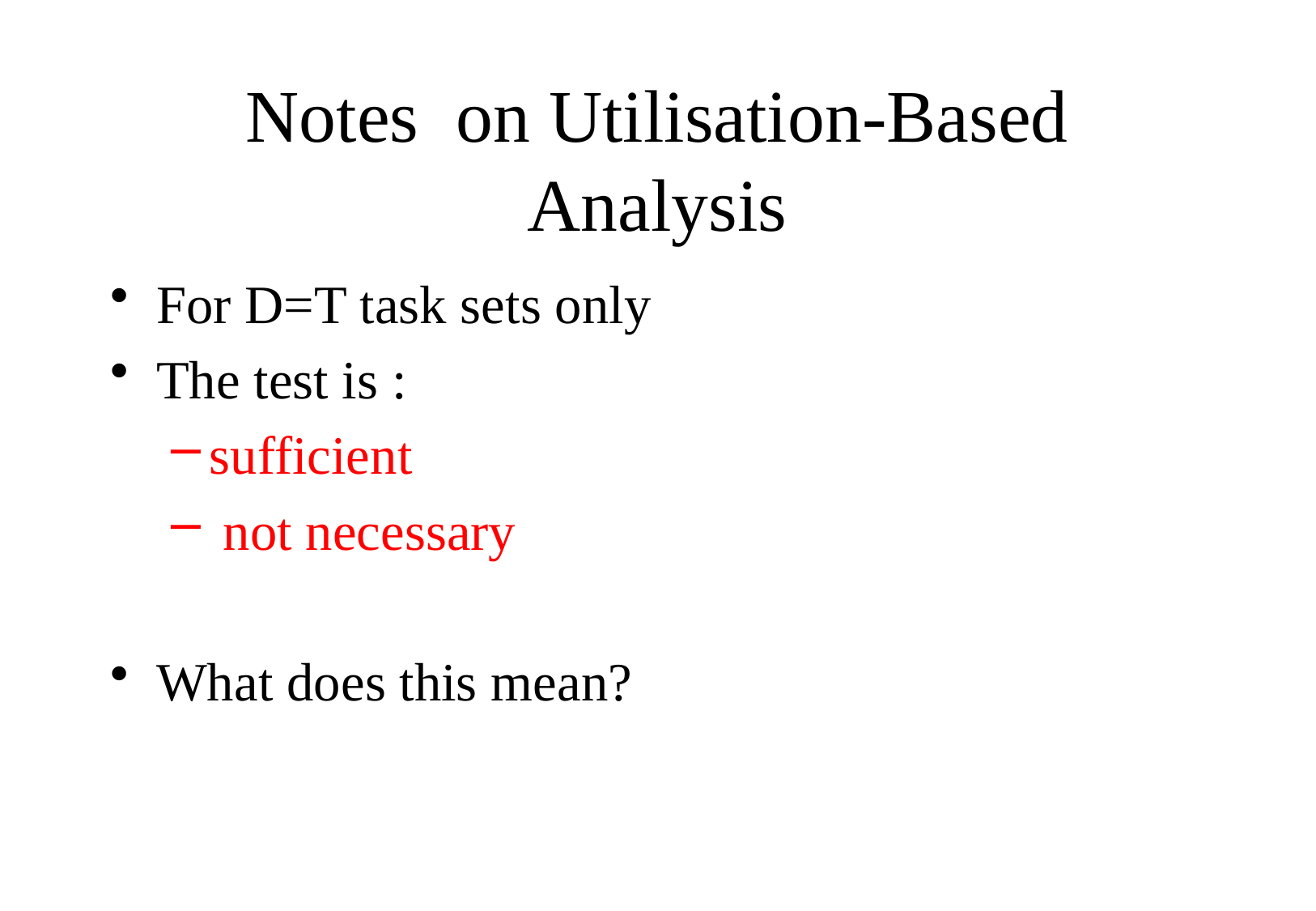

# Notes  on Utilisation-Based Analysis
For D=T task sets only
The test is :
sufficient
 not necessary

What does this mean?